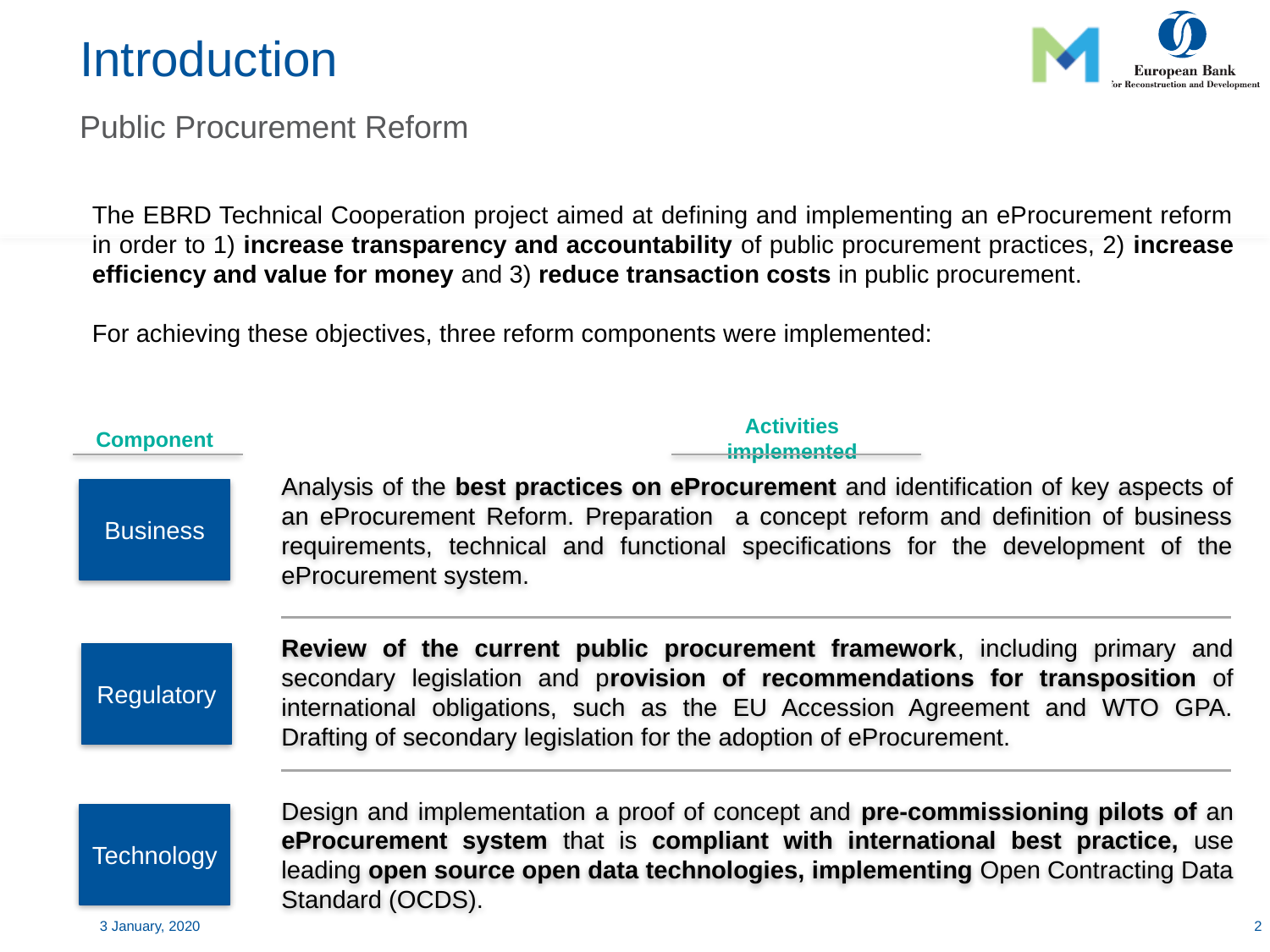

Introduction
Public Procurement Reform
The EBRD Technical Cooperation project aimed at defining and implementing an eProcurement reform in order to 1) increase transparency and accountability of public procurement practices, 2) increase efficiency and value for money and 3) reduce transaction costs in public procurement.

For achieving these objectives, three reform components were implemented:
Activities implemented
Component
Analysis of the best practices on eProcurement and identification of key aspects of an eProcurement Reform. Preparation  a concept reform and definition of business requirements, technical and functional specifications for the development of the eProcurement system.
Business
Review of the current public procurement framework, including primary and secondary legislation and provision of recommendations for transposition of international obligations, such as the EU Accession Agreement and WTO GPA. Drafting of secondary legislation for the adoption of eProcurement.
Regulatory
Design and implementation a proof of concept and pre-commissioning pilots of an eProcurement system that is compliant with international best practice, use leading open source open data technologies, implementing Open Contracting Data Standard (OCDS).
Technology
3 January, 2020
2